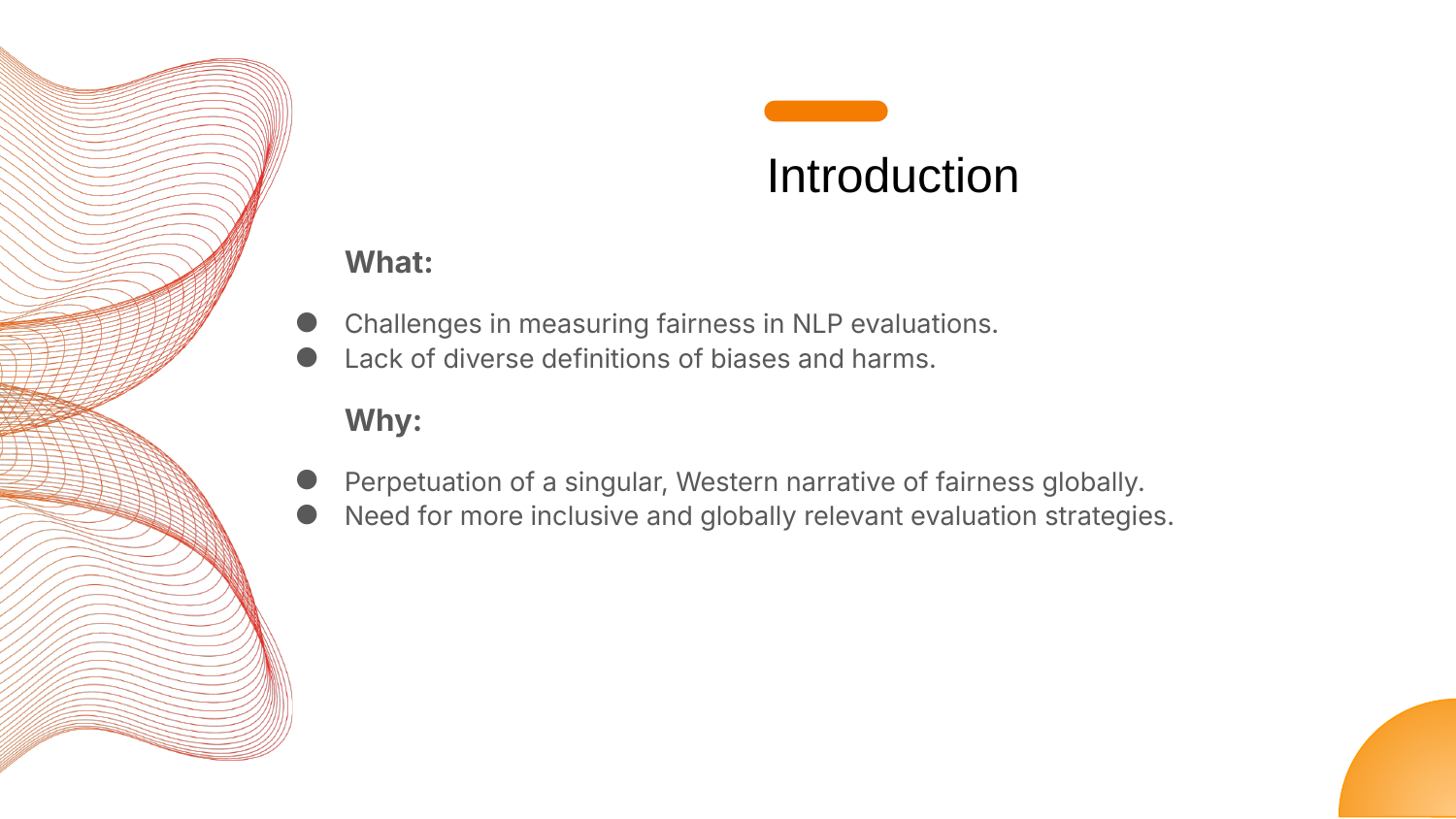

# Introduction
What:
Challenges in measuring fairness in NLP evaluations.
Lack of diverse definitions of biases and harms.
Why:
Perpetuation of a singular, Western narrative of fairness globally.
Need for more inclusive and globally relevant evaluation strategies.